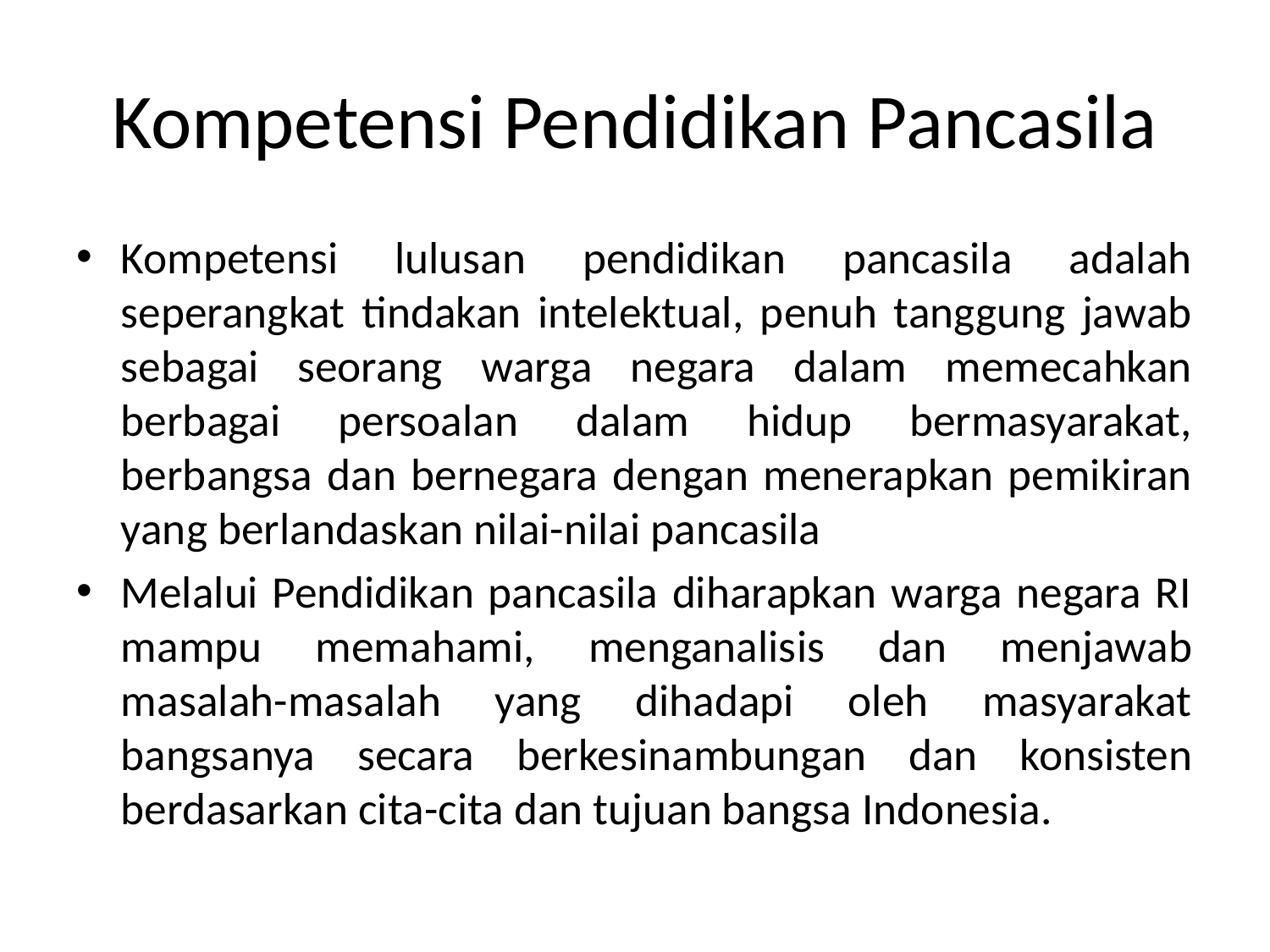

# Kompetensi Pendidikan Pancasila
Kompetensi lulusan pendidikan pancasila adalah seperangkat tindakan intelektual, penuh tanggung jawab sebagai seorang warga negara dalam memecahkan berbagai persoalan dalam hidup bermasyarakat, berbangsa dan bernegara dengan menerapkan pemikiran yang berlandaskan nilai-nilai pancasila
Melalui Pendidikan pancasila diharapkan warga negara RI mampu memahami, menganalisis dan menjawab masalah-masalah yang dihadapi oleh masyarakat bangsanya secara berkesinambungan dan konsisten berdasarkan cita-cita dan tujuan bangsa Indonesia.